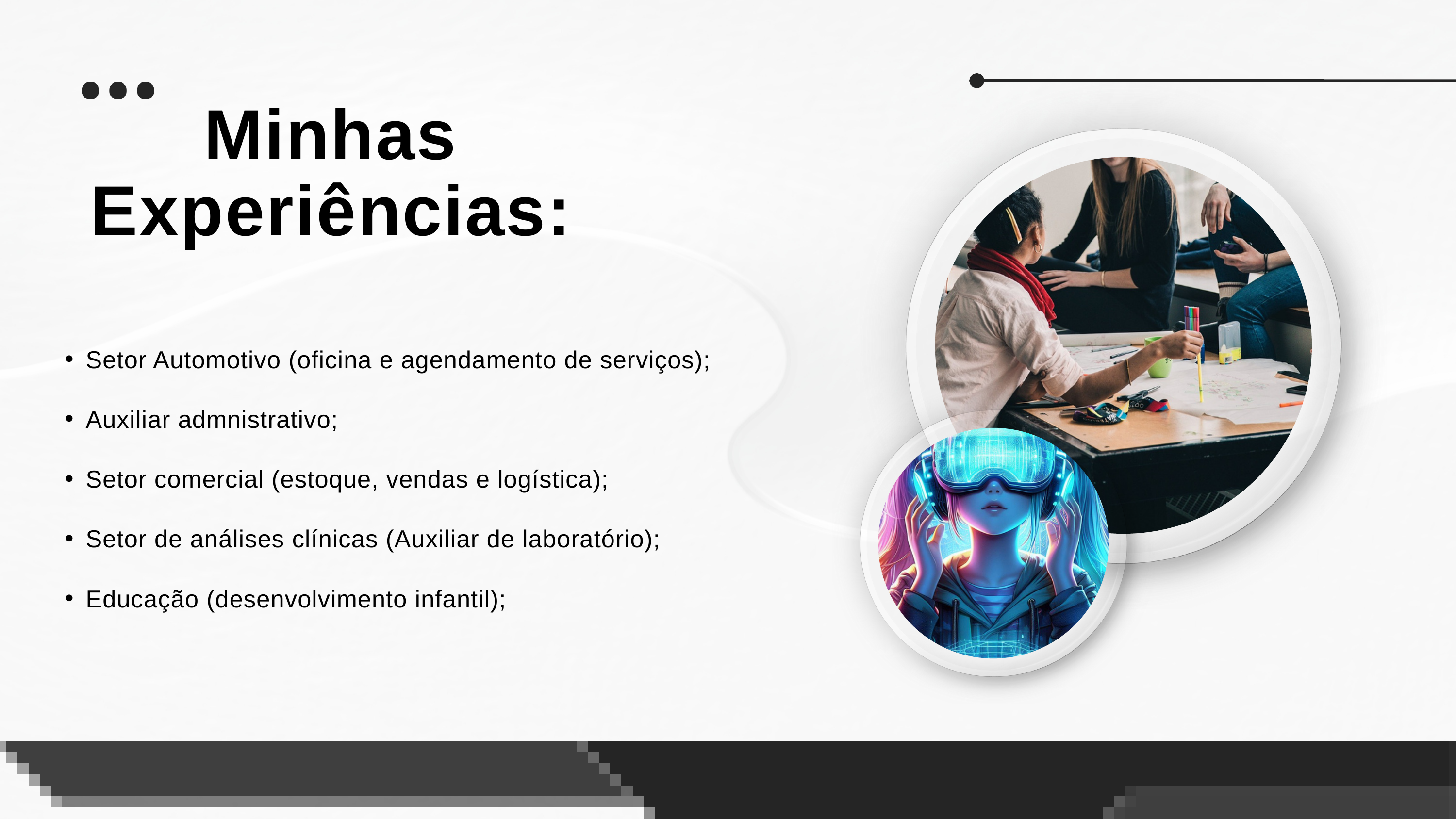

Minhas Experiências:

Setor Automotivo (oficina e agendamento de serviços);
Auxiliar admnistrativo;
Setor comercial (estoque, vendas e logística);
Setor de análises clínicas (Auxiliar de laboratório);
Educação (desenvolvimento infantil);